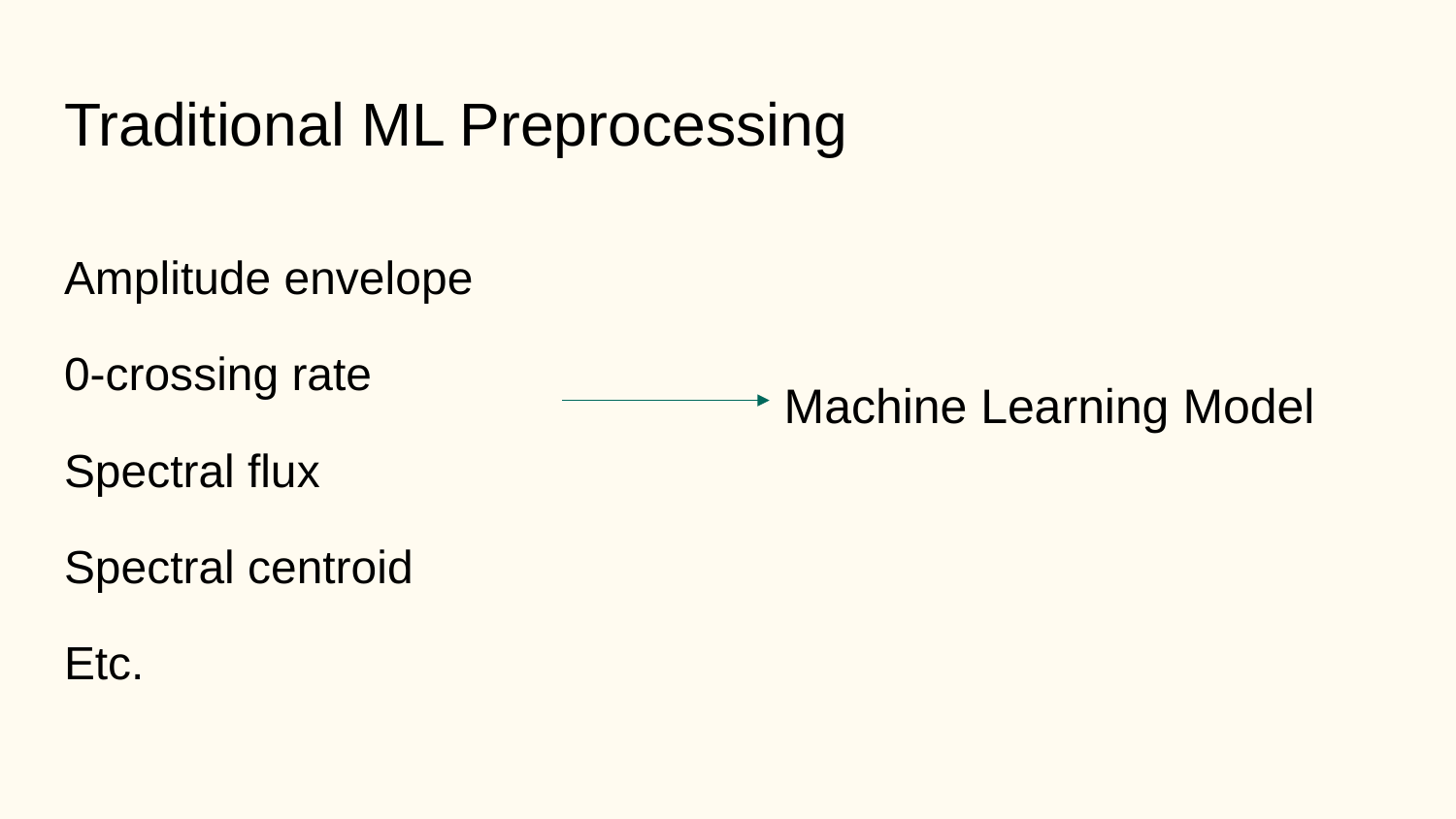

# Traditional ML Preprocessing
Amplitude envelope
0-crossing rate
Spectral flux
Spectral centroid
Etc.
Machine Learning Model